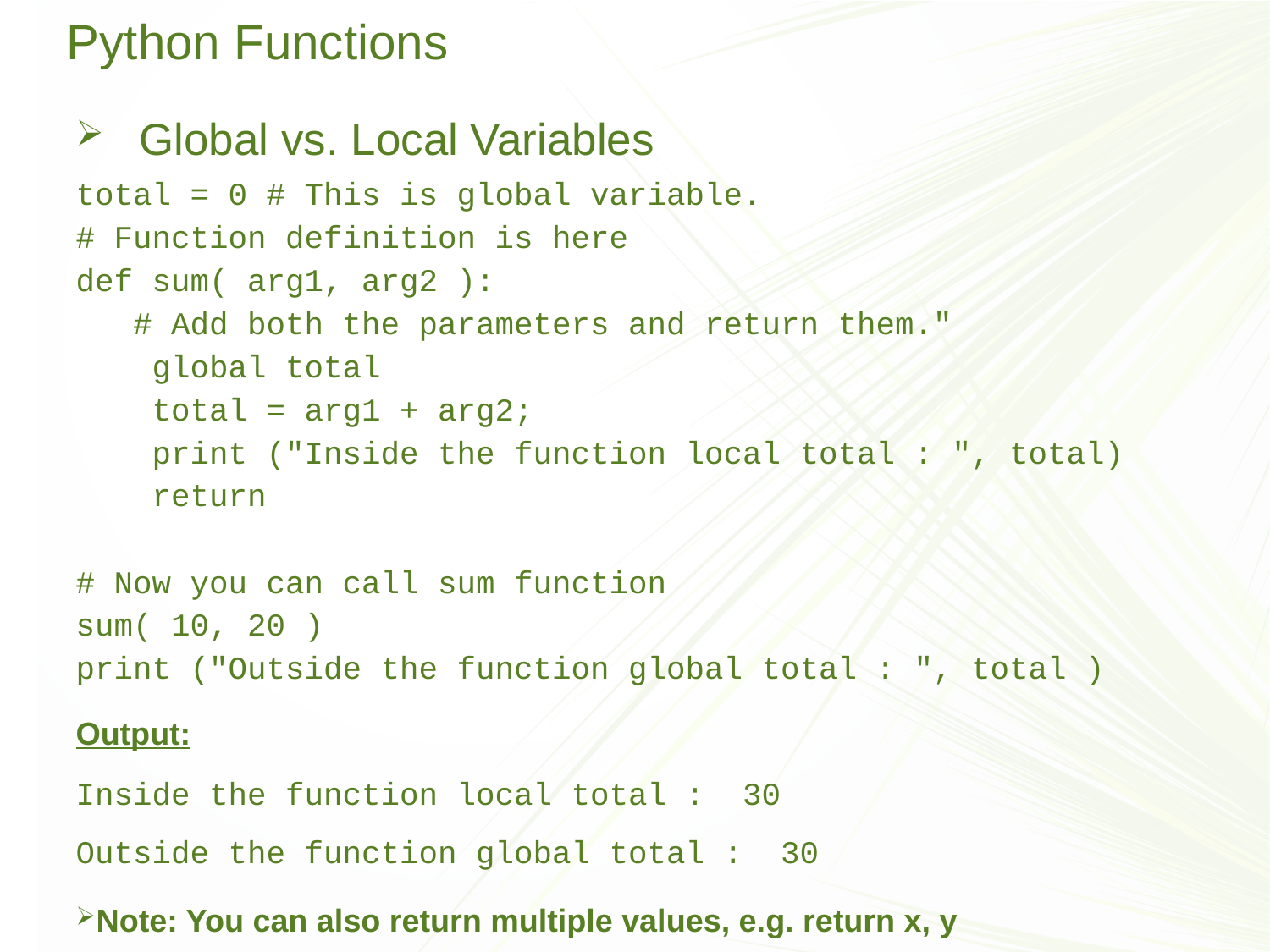

# Python Functions
Global vs. Local Variables
total = 0 # This is global variable.
# Function definition is here
def sum( arg1, arg2 ):
   # Add both the parameters and return them."
    global total
    total = arg1 + arg2;
    print ("Inside the function local total : ", total)
    return

# Now you can call sum function
sum( 10, 20 )
print ("Outside the function global total : ", total )
Output:
Inside the function local total :  30
Outside the function global total :  30
Note: You can also return multiple values, e.g. return x, y